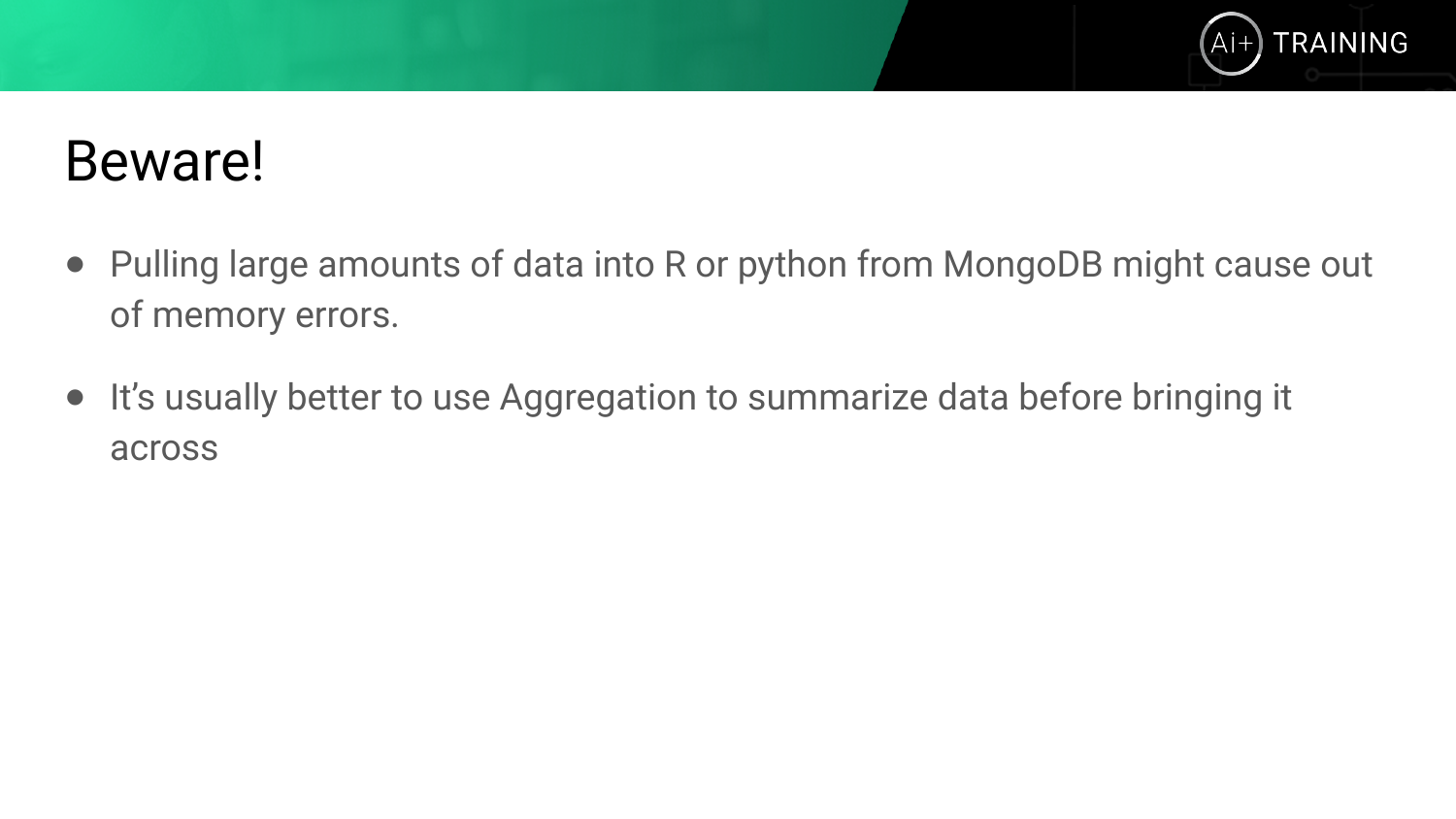

# Beware!
Pulling large amounts of data into R or python from MongoDB might cause out of memory errors.
It’s usually better to use Aggregation to summarize data before bringing it across